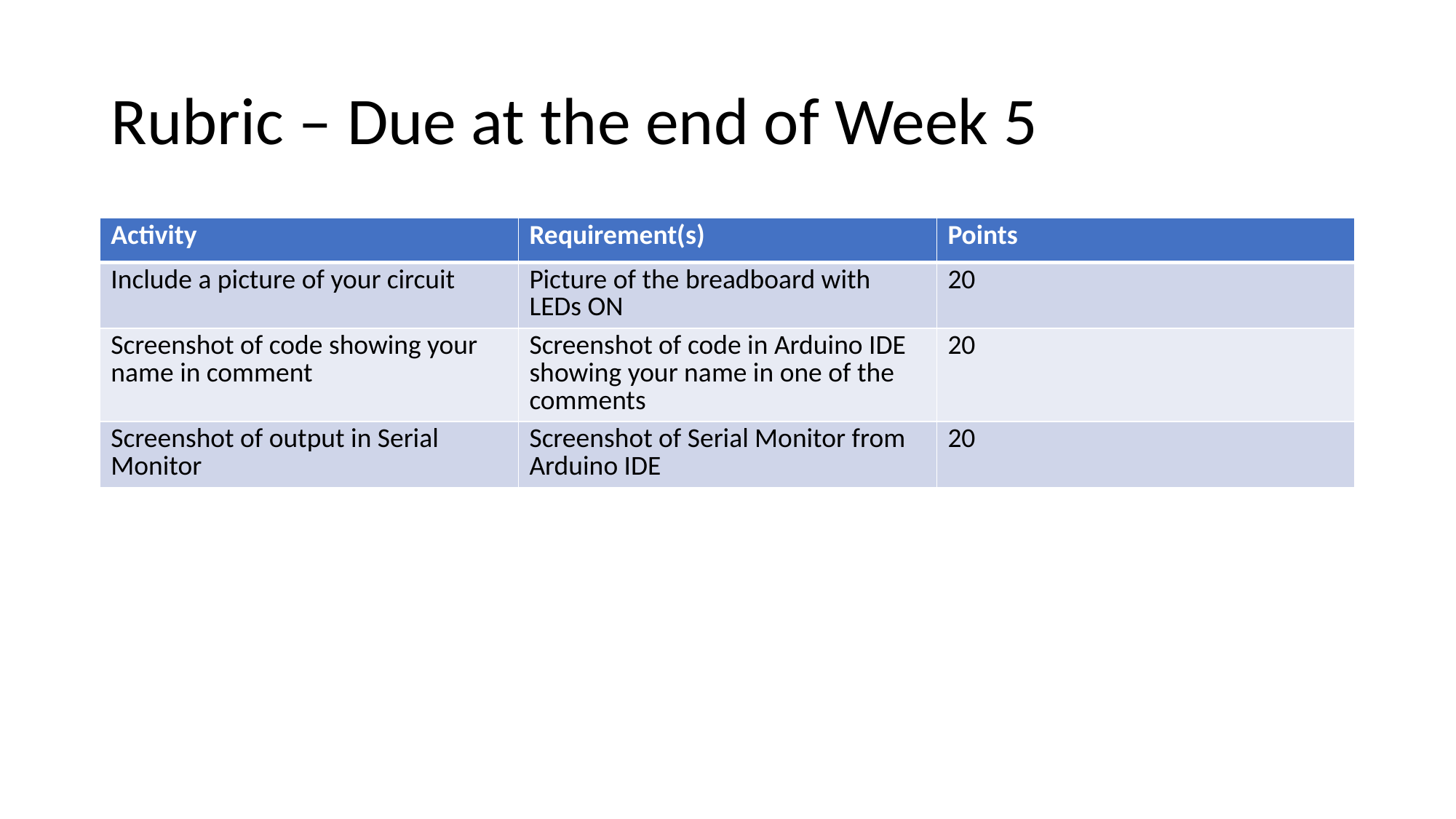

# Rubric – Due at the end of Week 5
| Activity | Requirement(s) | Points |
| --- | --- | --- |
| Include a picture of your circuit | Picture of the breadboard with LEDs ON | 20 |
| Screenshot of code showing your name in comment | Screenshot of code in Arduino IDE showing your name in one of the comments | 20 |
| Screenshot of output in Serial Monitor | Screenshot of Serial Monitor from Arduino IDE | 20 |